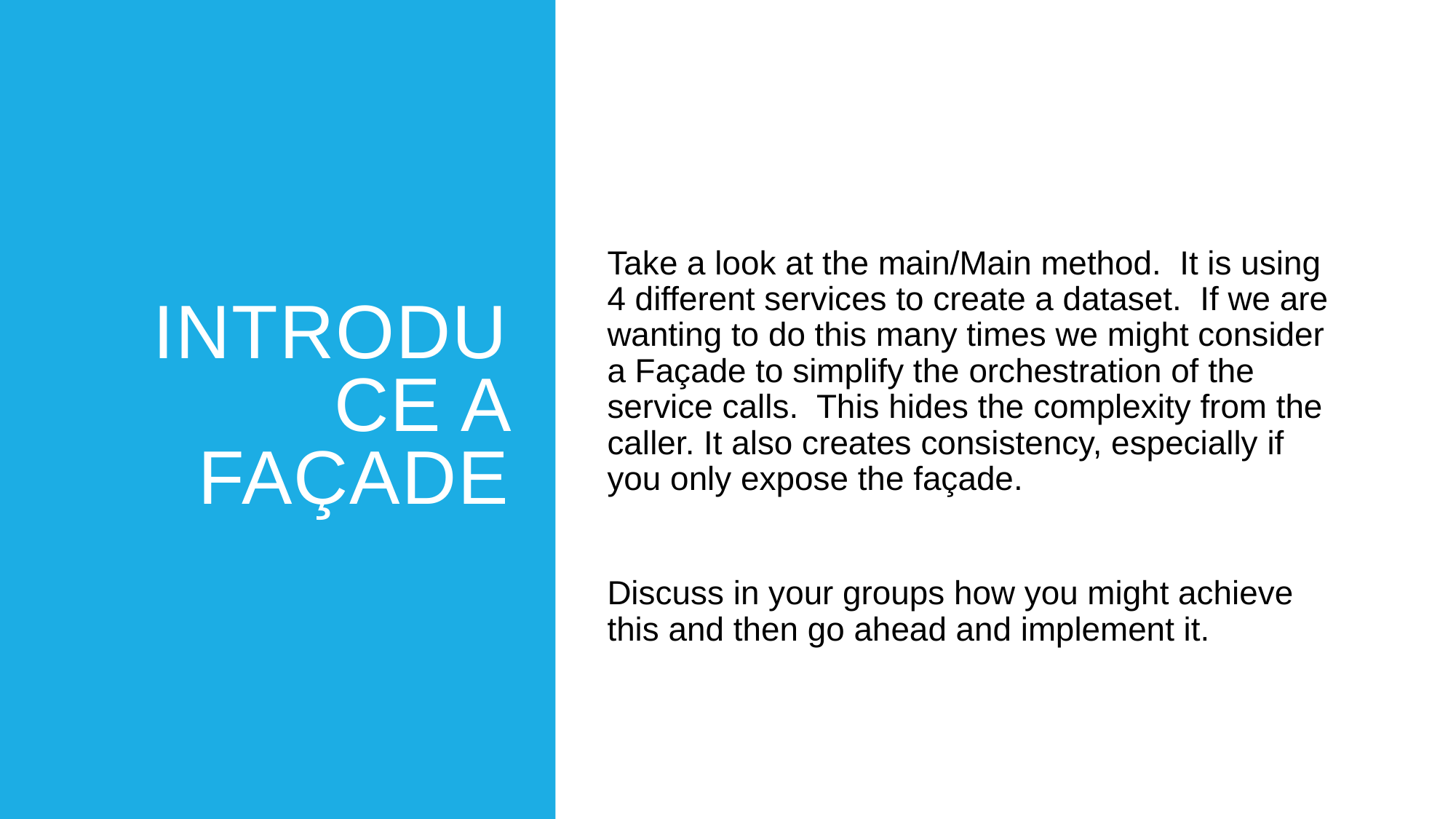

Take a look at the main/Main method.  It is using 4 different services to create a dataset.  If we are wanting to do this many times we might consider a Façade to simplify the orchestration of the service calls.  This hides the complexity from the caller. It also creates consistency, especially if you only expose the façade.

Discuss in your groups how you might achieve this and then go ahead and implement it.
# Introduce A Façade